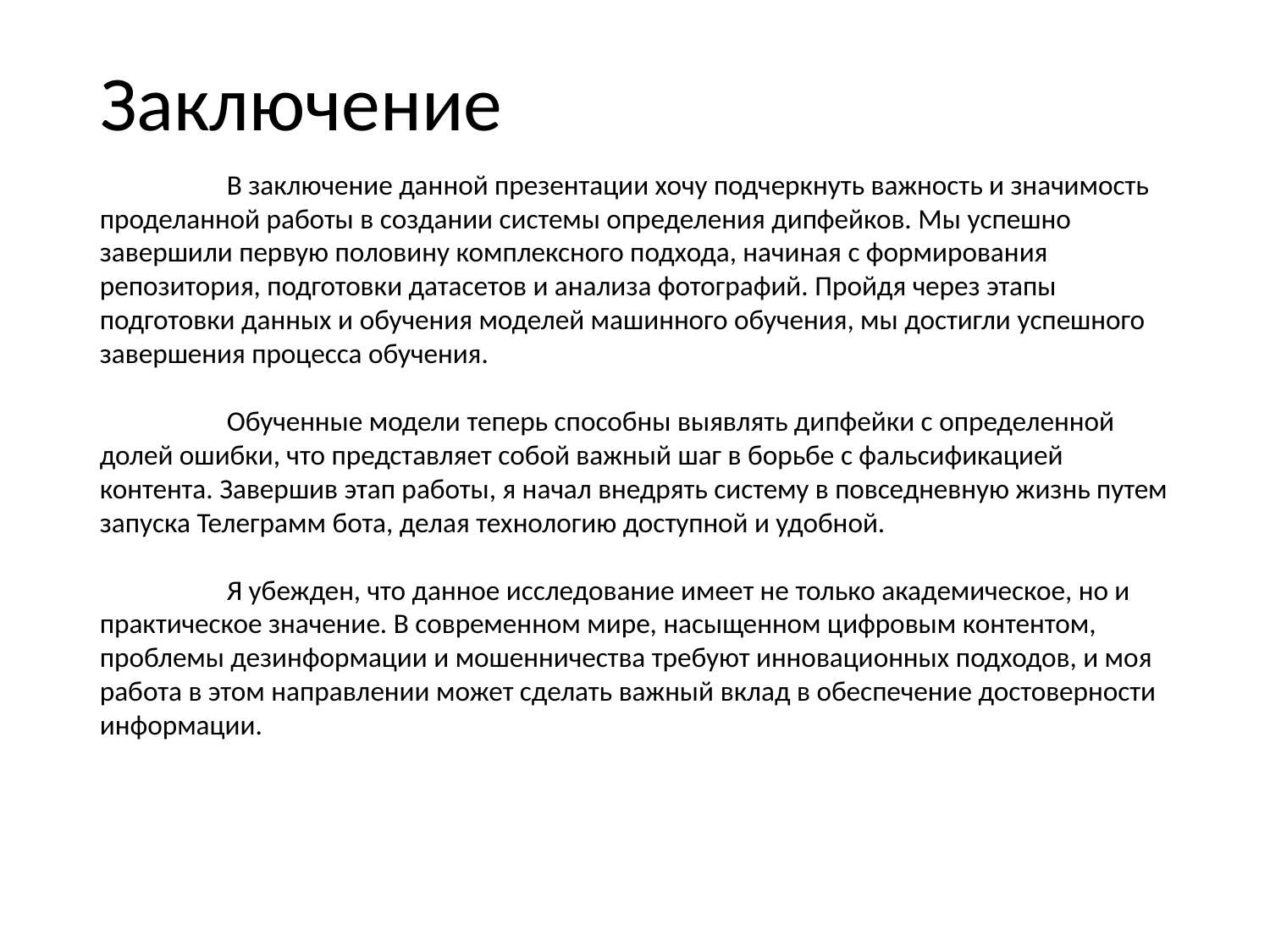

# Заключение
	В заключение данной презентации хочу подчеркнуть важность и значимость проделанной работы в создании системы определения дипфейков. Мы успешно завершили первую половину комплексного подхода, начиная с формирования репозитория, подготовки датасетов и анализа фотографий. Пройдя через этапы подготовки данных и обучения моделей машинного обучения, мы достигли успешного завершения процесса обучения.

	Обученные модели теперь способны выявлять дипфейки с определенной долей ошибки, что представляет собой важный шаг в борьбе с фальсификацией контента. Завершив этап работы, я начал внедрять систему в повседневную жизнь путем запуска Телеграмм бота, делая технологию доступной и удобной.

	Я убежден, что данное исследование имеет не только академическое, но и практическое значение. В современном мире, насыщенном цифровым контентом, проблемы дезинформации и мошенничества требуют инновационных подходов, и моя работа в этом направлении может сделать важный вклад в обеспечение достоверности информации.